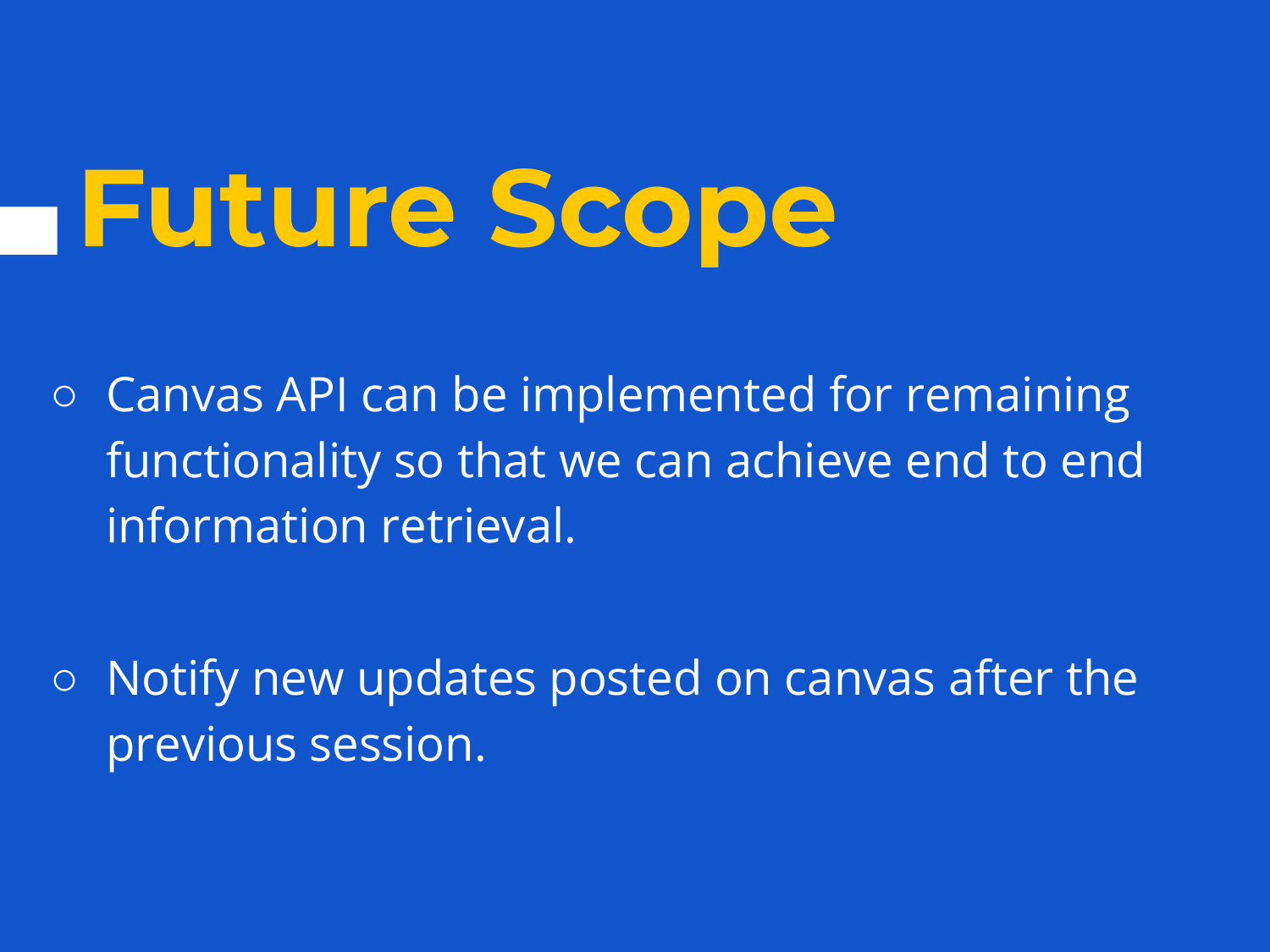

# Future Scope
Canvas API can be implemented for remaining functionality so that we can achieve end to end information retrieval.

Notify new updates posted on canvas after the previous session.